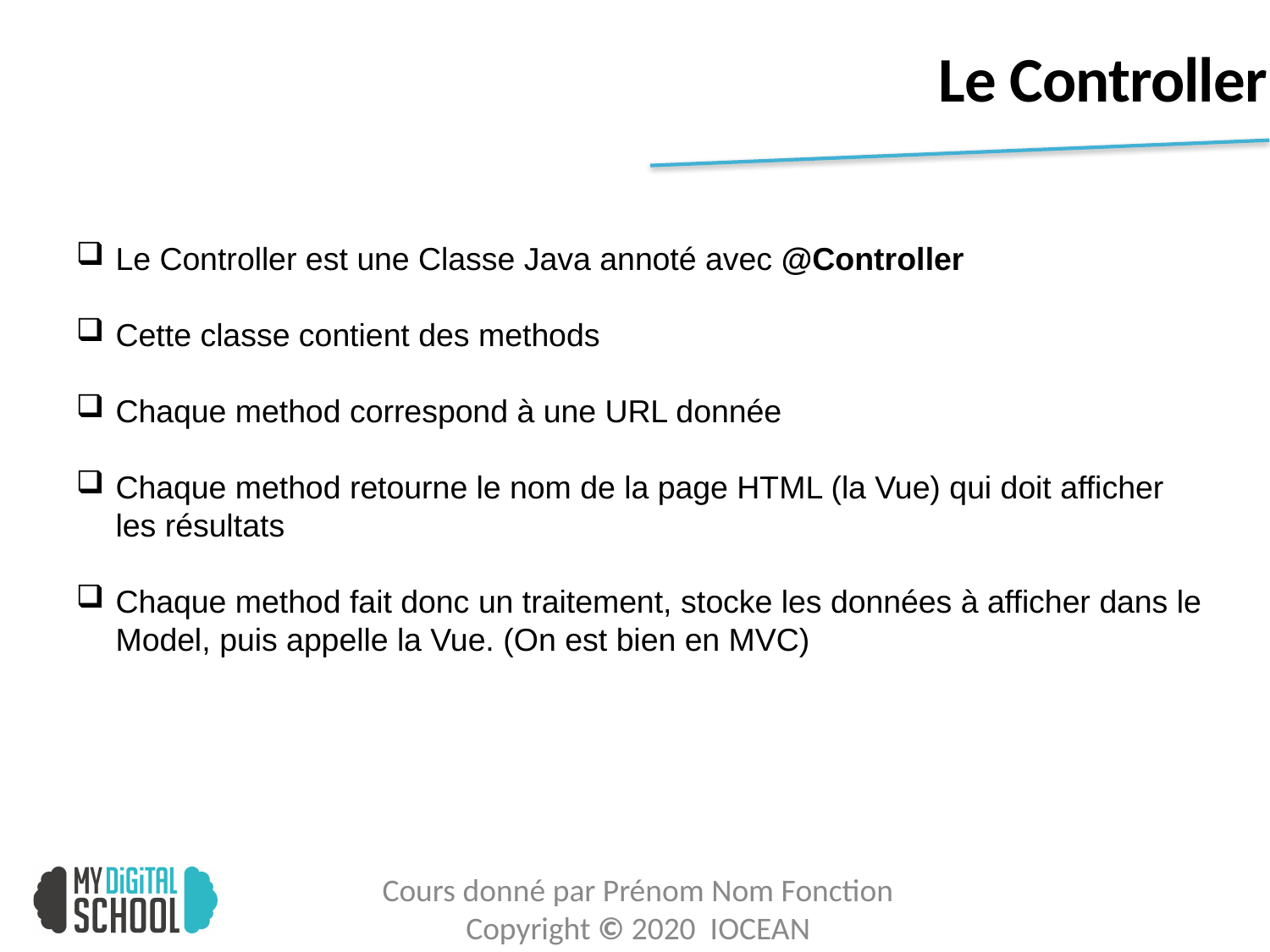

# Le Controller
Le Controller est une Classe Java annoté avec @Controller

Cette classe contient des methods

Chaque method correspond à une URL donnée

Chaque method retourne le nom de la page HTML (la Vue) qui doit afficher  les résultats

Chaque method fait donc un traitement, stocke les données à afficher dans le Model, puis appelle la Vue. (On est bien en MVC)